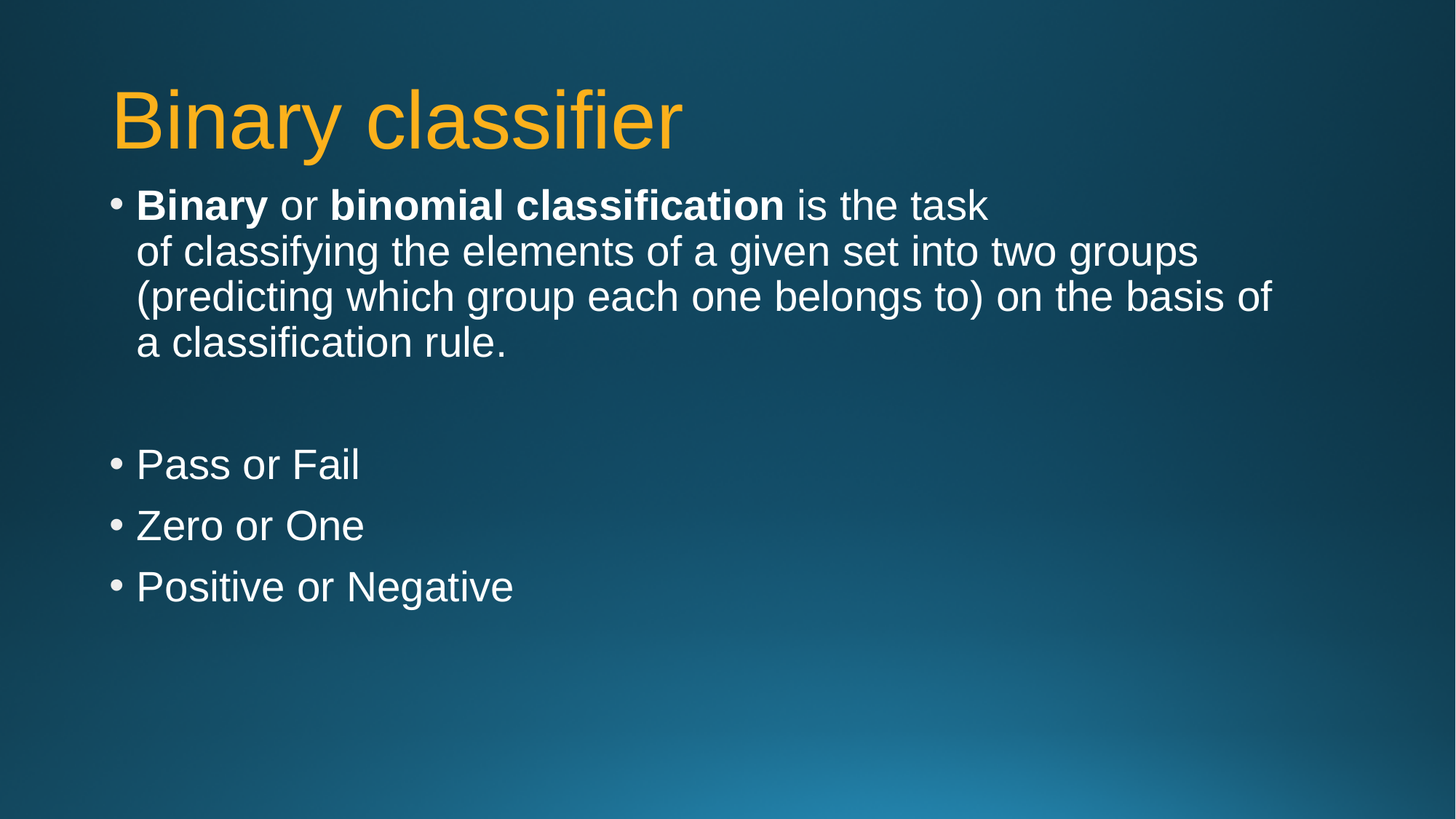

# Binary classifier
Binary or binomial classification is the task of classifying the elements of a given set into two groups (predicting which group each one belongs to) on the basis of a classification rule.

Pass or Fail
Zero or One
Positive or Negative